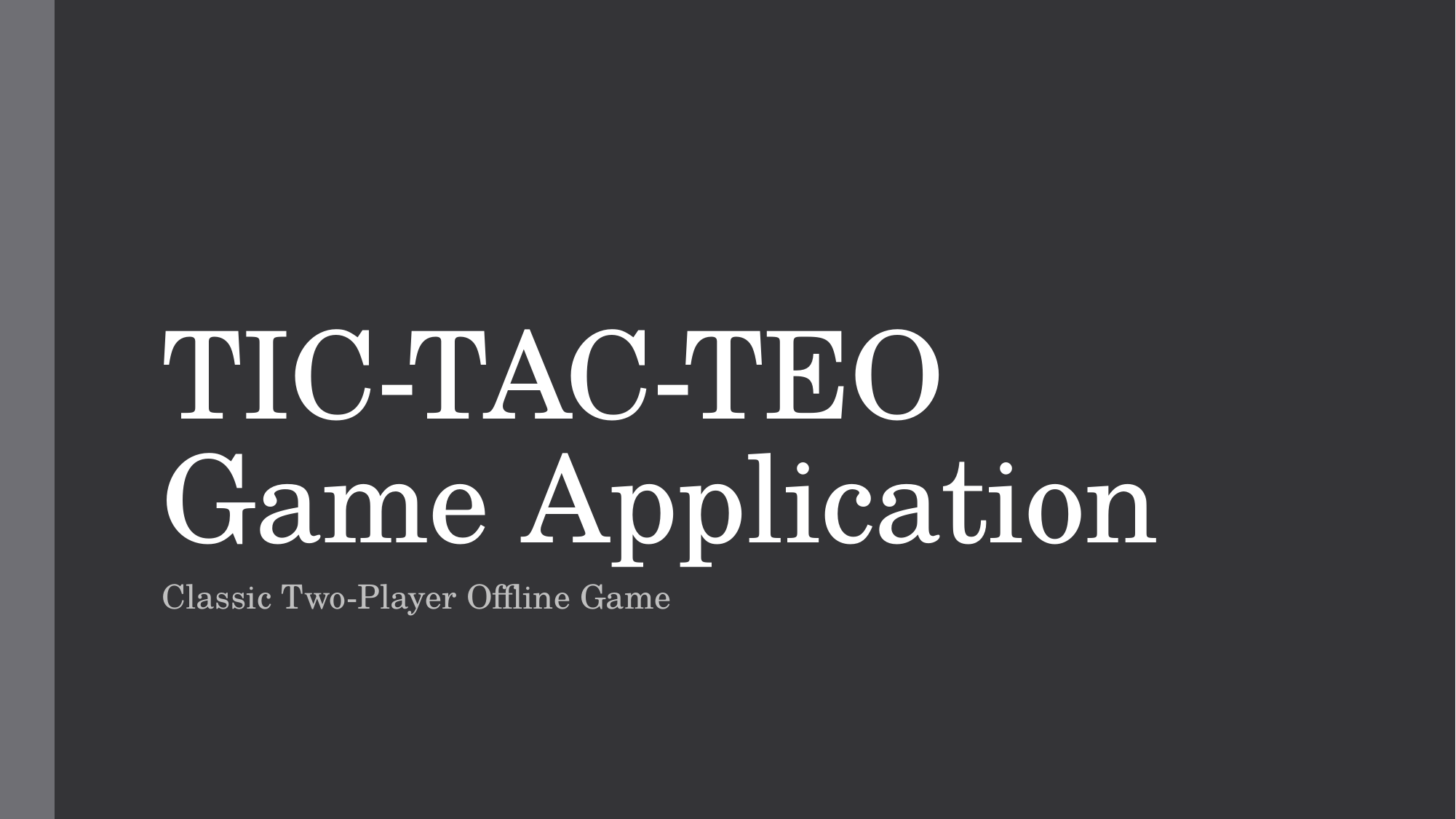

# TIC-TAC-TEO Game Application
Classic Two-Player Offline Game